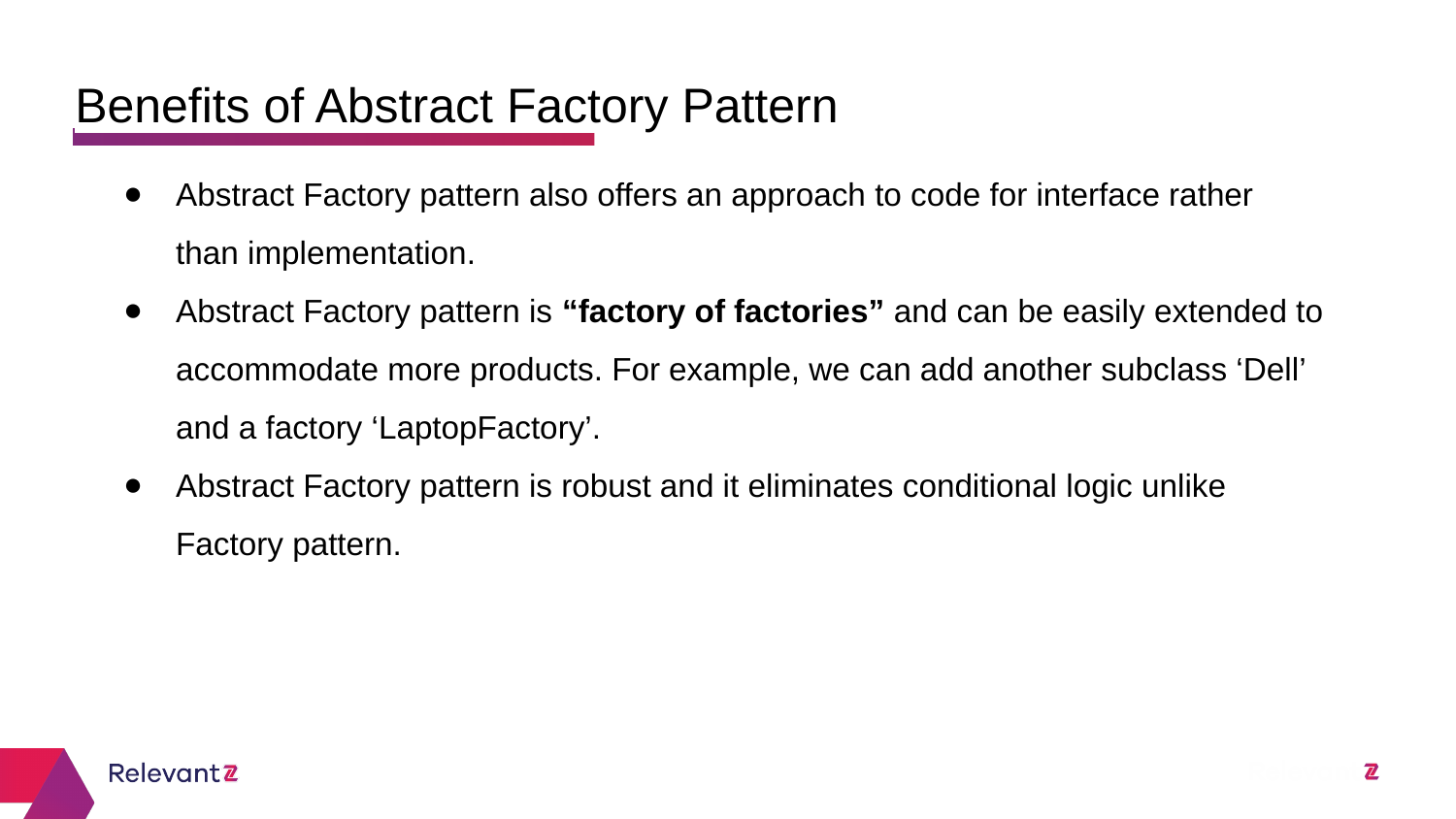

Benefits of Abstract Factory Pattern
# Abstract Factory pattern also offers an approach to code for interface rather than implementation.
Abstract Factory pattern is “factory of factories” and can be easily extended to accommodate more products. For example, we can add another subclass ‘Dell’ and a factory ‘LaptopFactory’.
Abstract Factory pattern is robust and it eliminates conditional logic unlike Factory pattern.